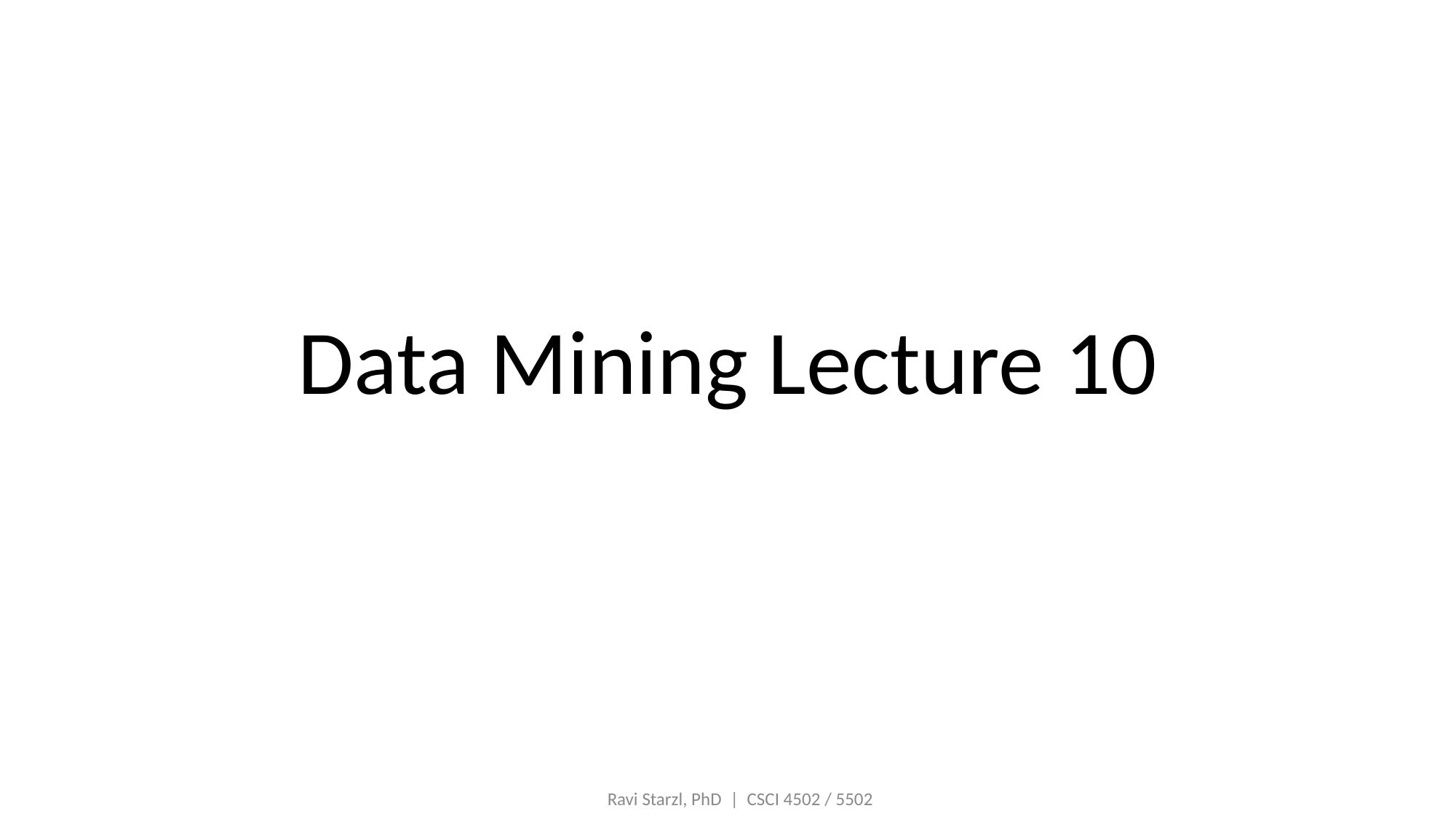

# Data Mining Lecture 10

Ravi Starzl, PhD  |  CSCI 4502 / 5502